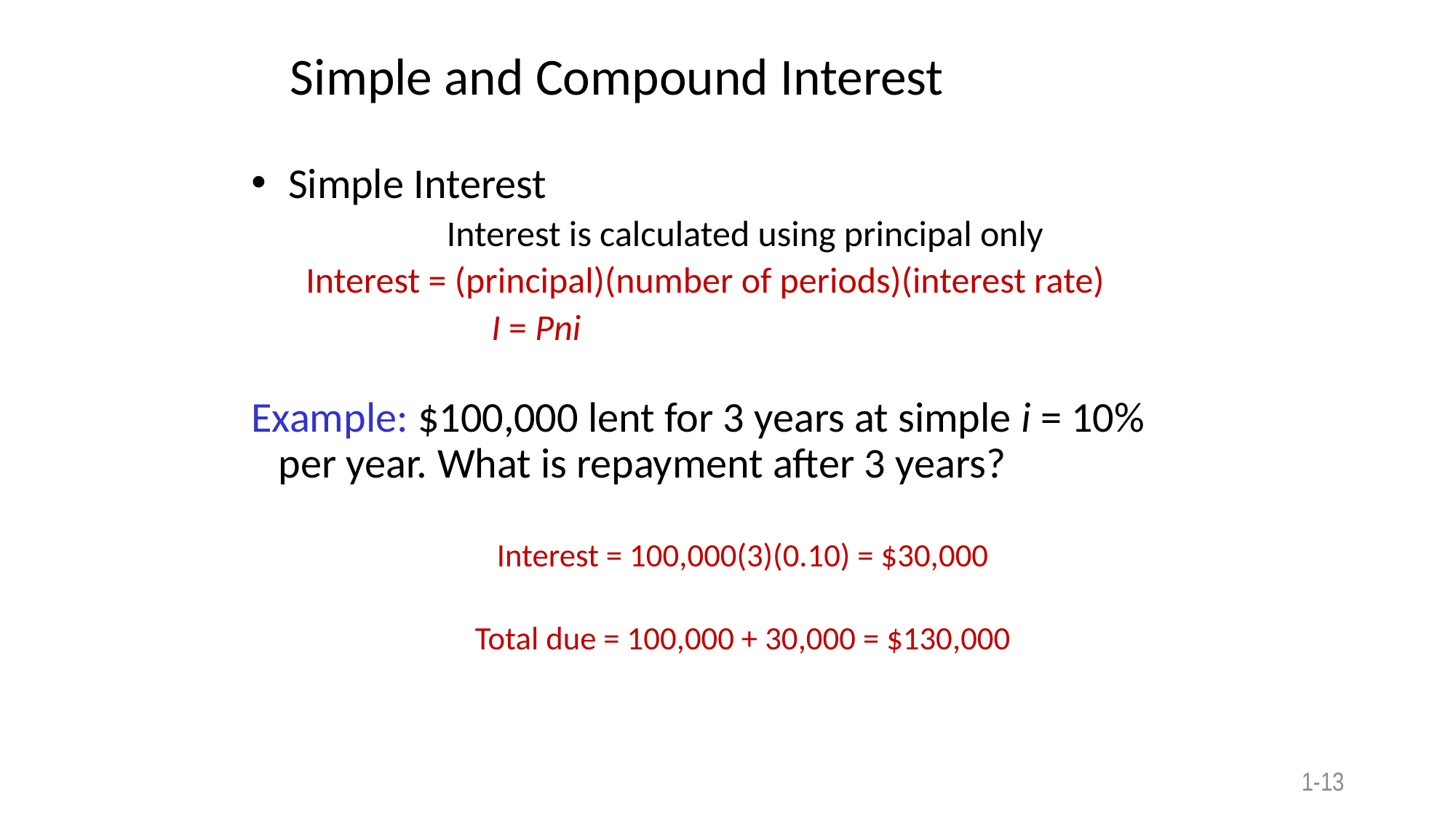

# Simple and Compound Interest
 Simple Interest
Interest is calculated using principal only
Interest = (principal)(number of periods)(interest rate)
		      I = Pni

Example: $100,000 lent for 3 years at simple i = 10% per year. What is repayment after 3 years?

			Interest = 100,000(3)(0.10) = $30,000

		            Total due = 100,000 + 30,000 = $130,000
1-13